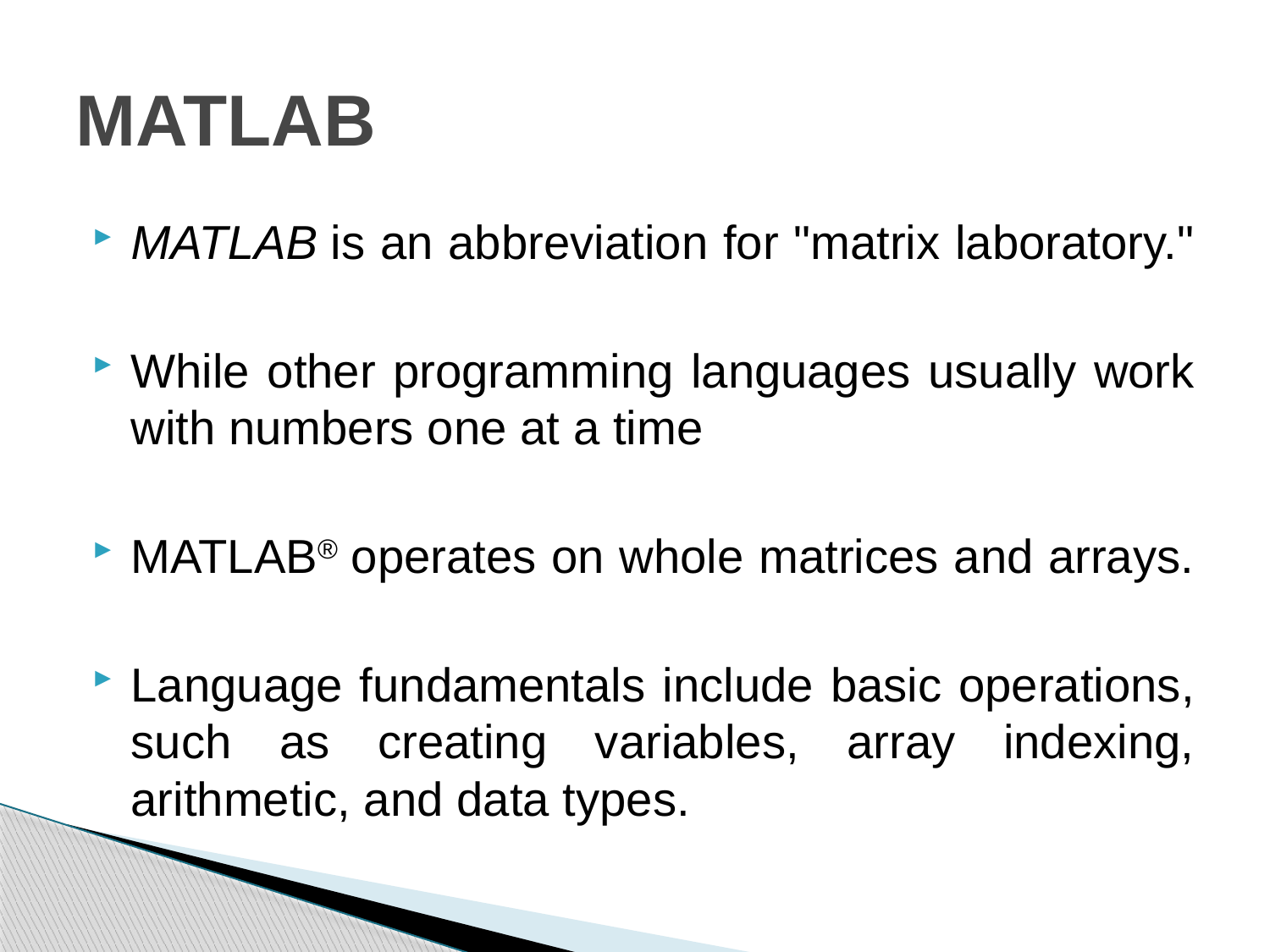

# MATLAB
MATLAB is an abbreviation for "matrix laboratory."

While other programming languages usually work with numbers one at a time

MATLAB® operates on whole matrices and arrays.

Language fundamentals include basic operations, such as creating variables, array indexing, arithmetic, and data types.